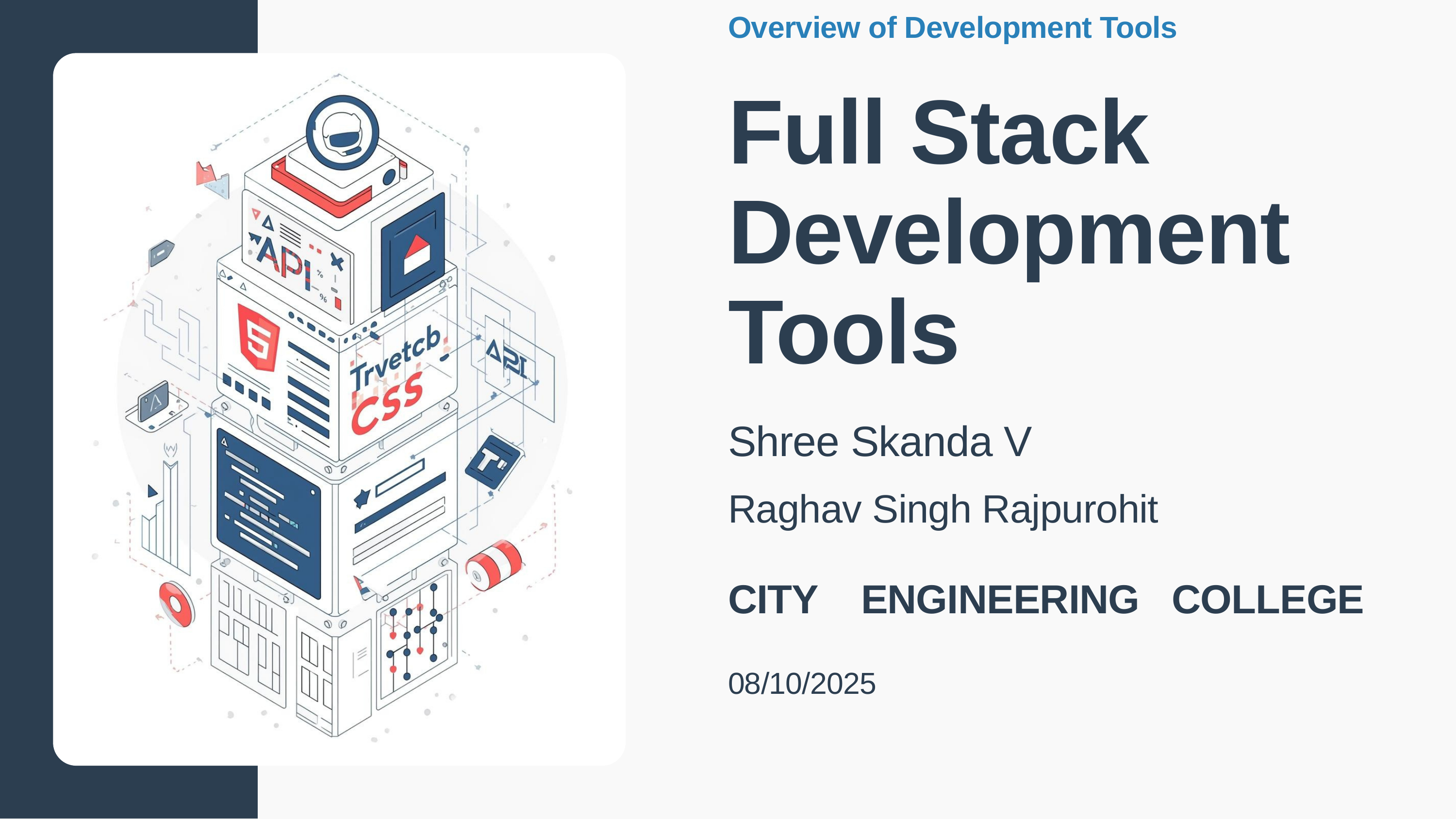

Overview of Development Tools
Full Stack Development Tools

Shree Skanda V
Raghav Singh Rajpurohit
CITY    ENGINEERING   COLLEGE
08/10/2025